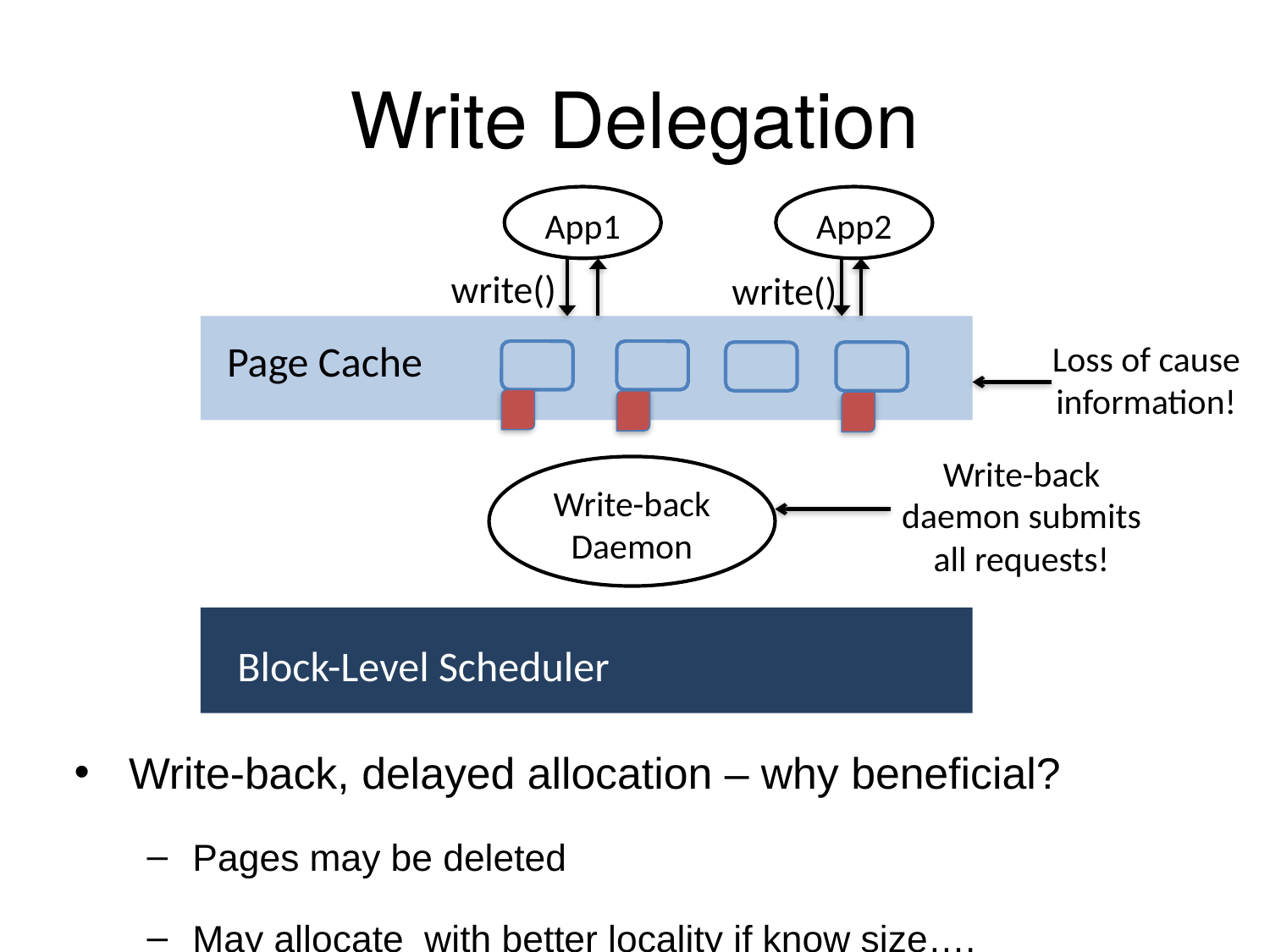

# Write Delegation
App1
App2
write()
write()

Page Cache
Loss of cause information!

Write-back daemon submits all requests!
Write-back Daemon

Block-Level Scheduler
Write-back, delayed allocation – why beneficial?
Pages may be deleted
May allocate  with better locality if know size….